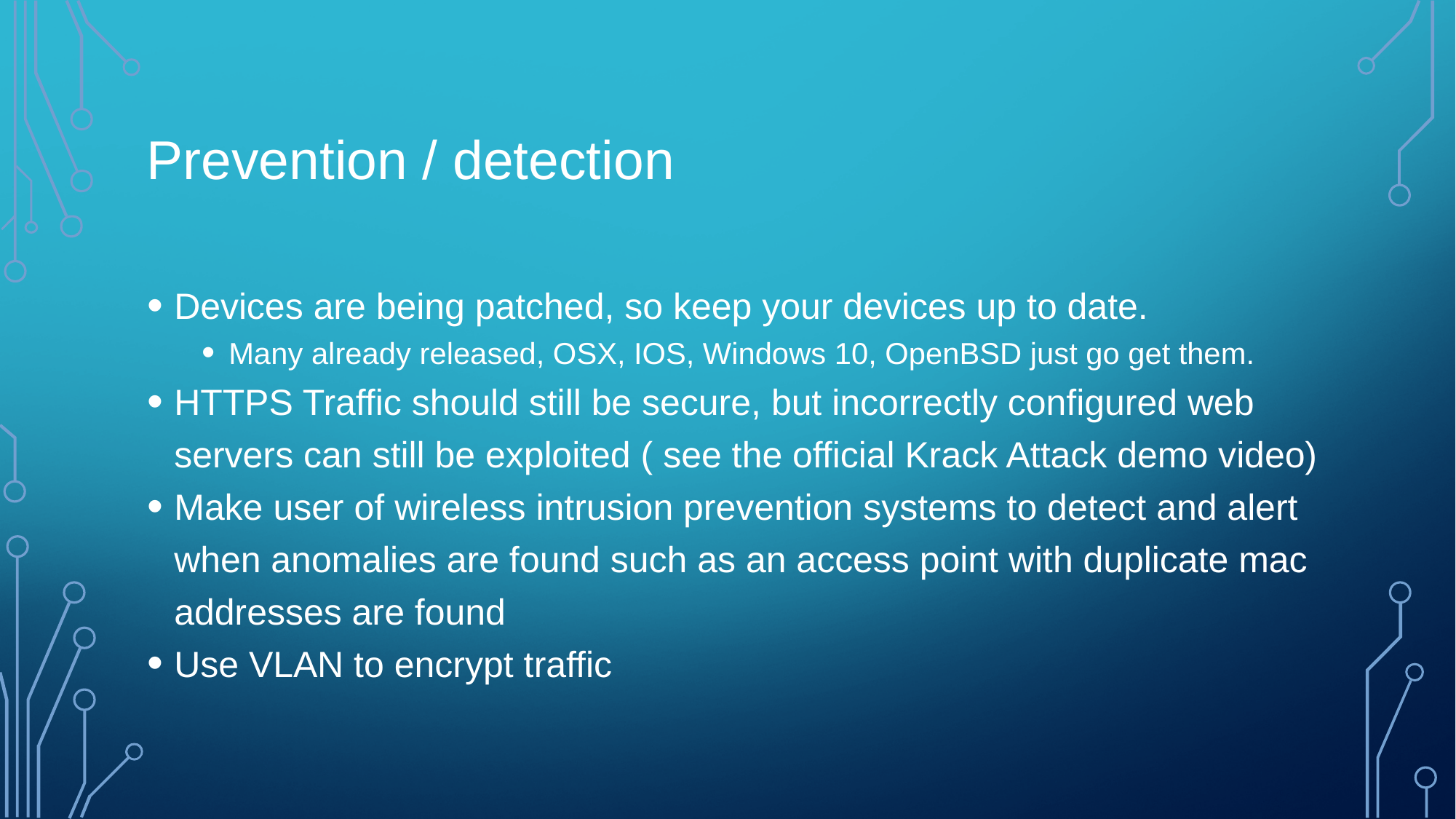

Prevention / detection
Devices are being patched, so keep your devices up to date.
Many already released, OSX, IOS, Windows 10, OpenBSD just go get them.
HTTPS Traffic should still be secure, but incorrectly configured web servers can still be exploited ( see the official Krack Attack demo video)
Make user of wireless intrusion prevention systems to detect and alert when anomalies are found such as an access point with duplicate mac addresses are found
Use VLAN to encrypt traffic